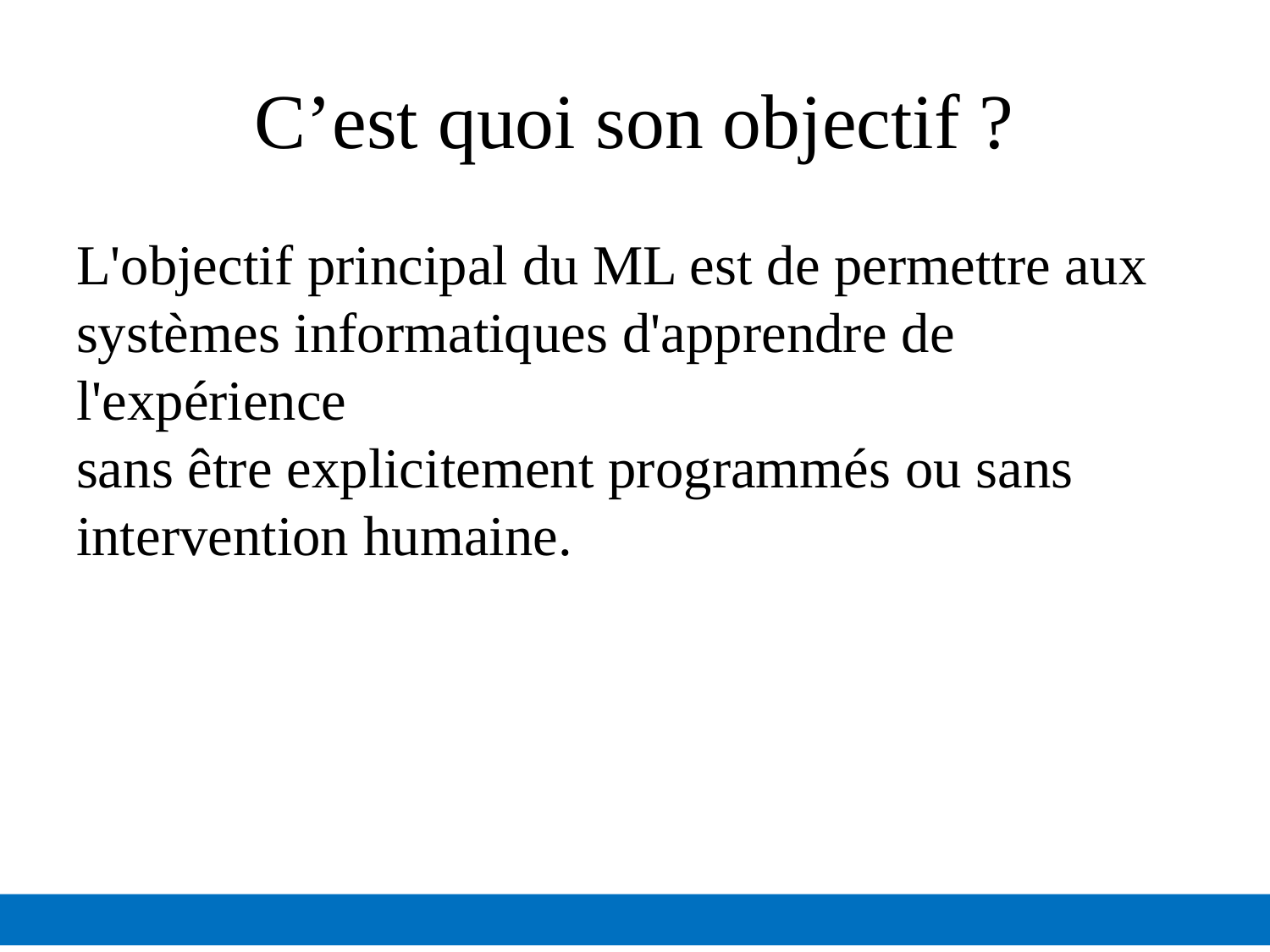

# C’est quoi son objectif ?
L'objectif principal du ML est de permettre aux systèmes informatiques d'apprendre de l'expérience
sans être explicitement programmés ou sans intervention humaine.